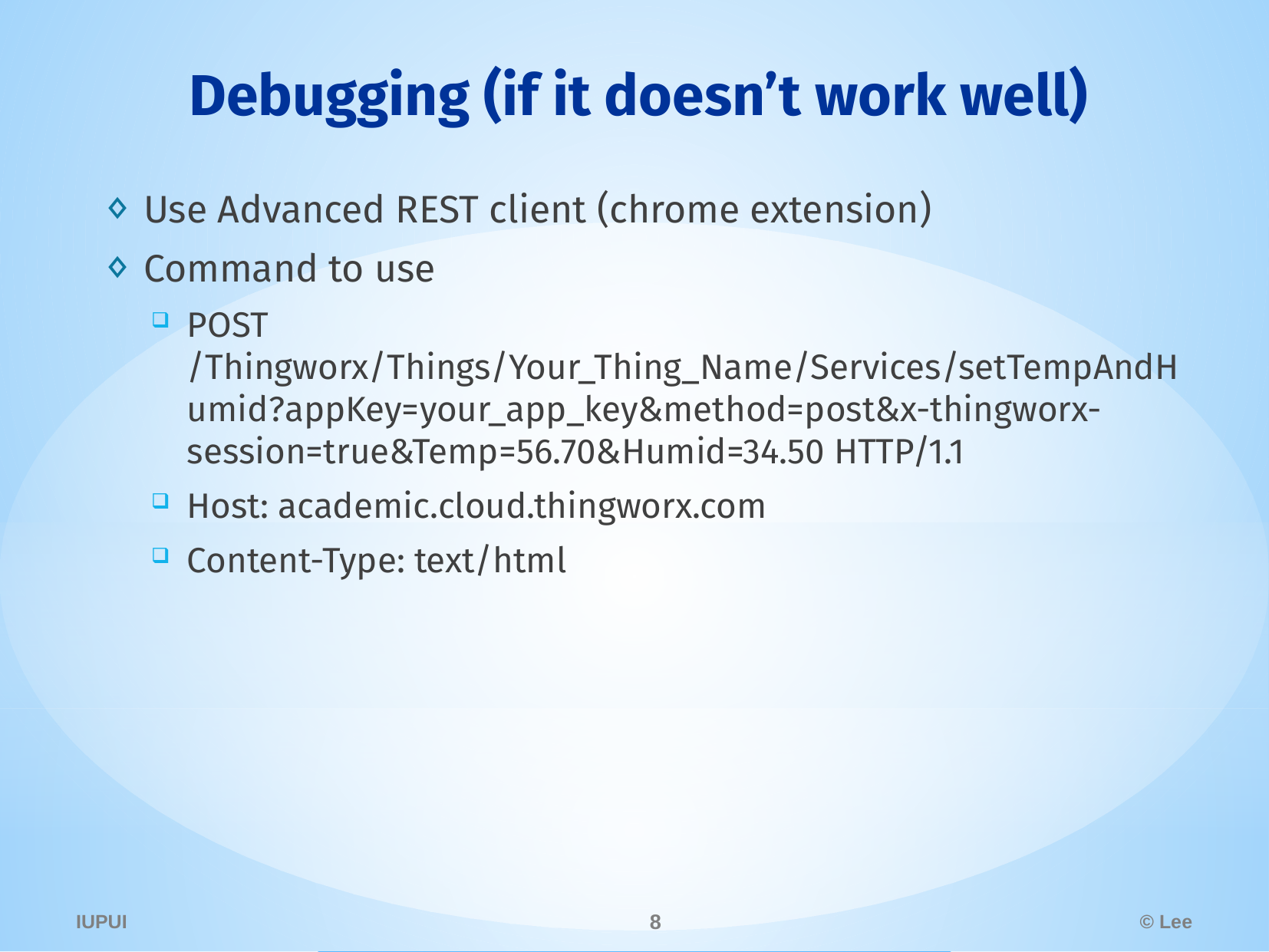

# Debugging (if it doesn’t work well)
Use Advanced REST client (chrome extension)
Command to use
POST /Thingworx/Things/Your_Thing_Name/Services/setTempAndHumid?appKey=your_app_key&method=post&x-thingworx-session=true&Temp=56.70&Humid=34.50 HTTP/1.1
Host: academic.cloud.thingworx.com
Content-Type: text/html

IUPUI
8
© Lee